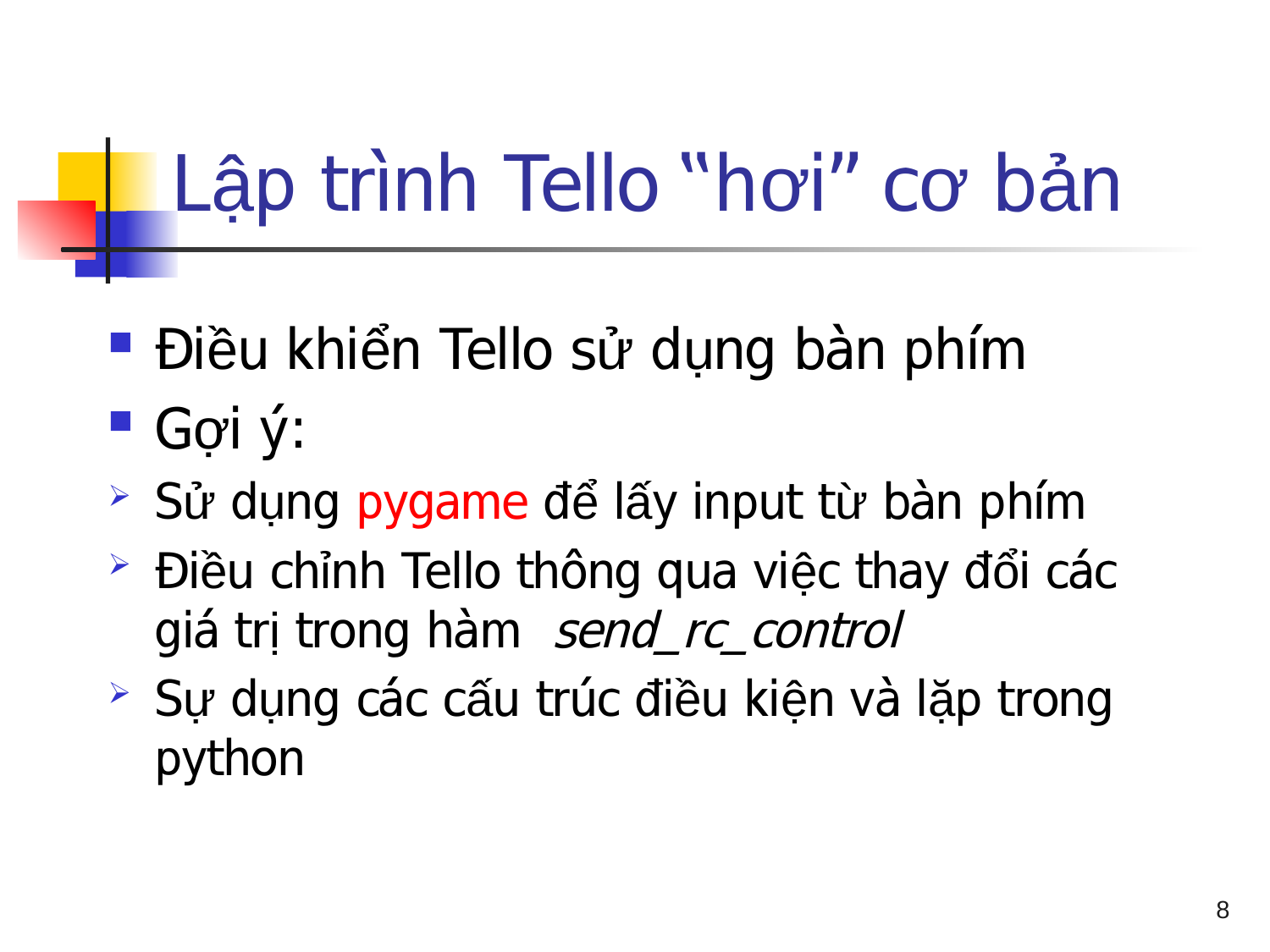

# Lập trình Tello “hơi” cơ bản
Điều khiển Tello sử dụng bàn phím
Gợi ý:
Sử dụng pygame để lấy input từ bàn phím
Điều chỉnh Tello thông qua việc thay đổi các giá trị trong hàm  send_rc_control
Sự dụng các cấu trúc điều kiện và lặp trong python
8